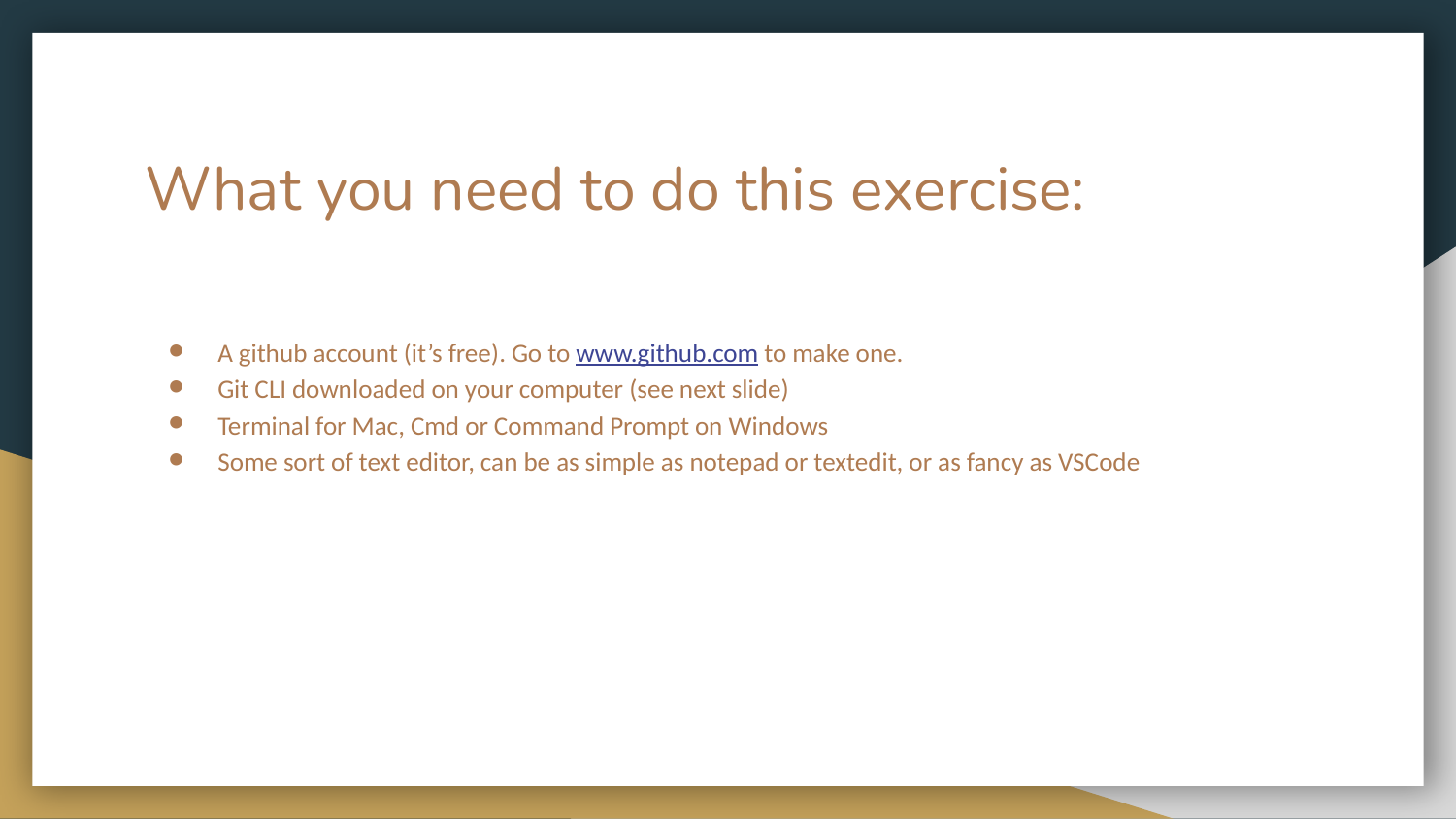

# What you need to do this exercise:
A github account (it’s free). Go to www.github.com to make one.
Git CLI downloaded on your computer (see next slide)
Terminal for Mac, Cmd or Command Prompt on Windows
Some sort of text editor, can be as simple as notepad or textedit, or as fancy as VSCode